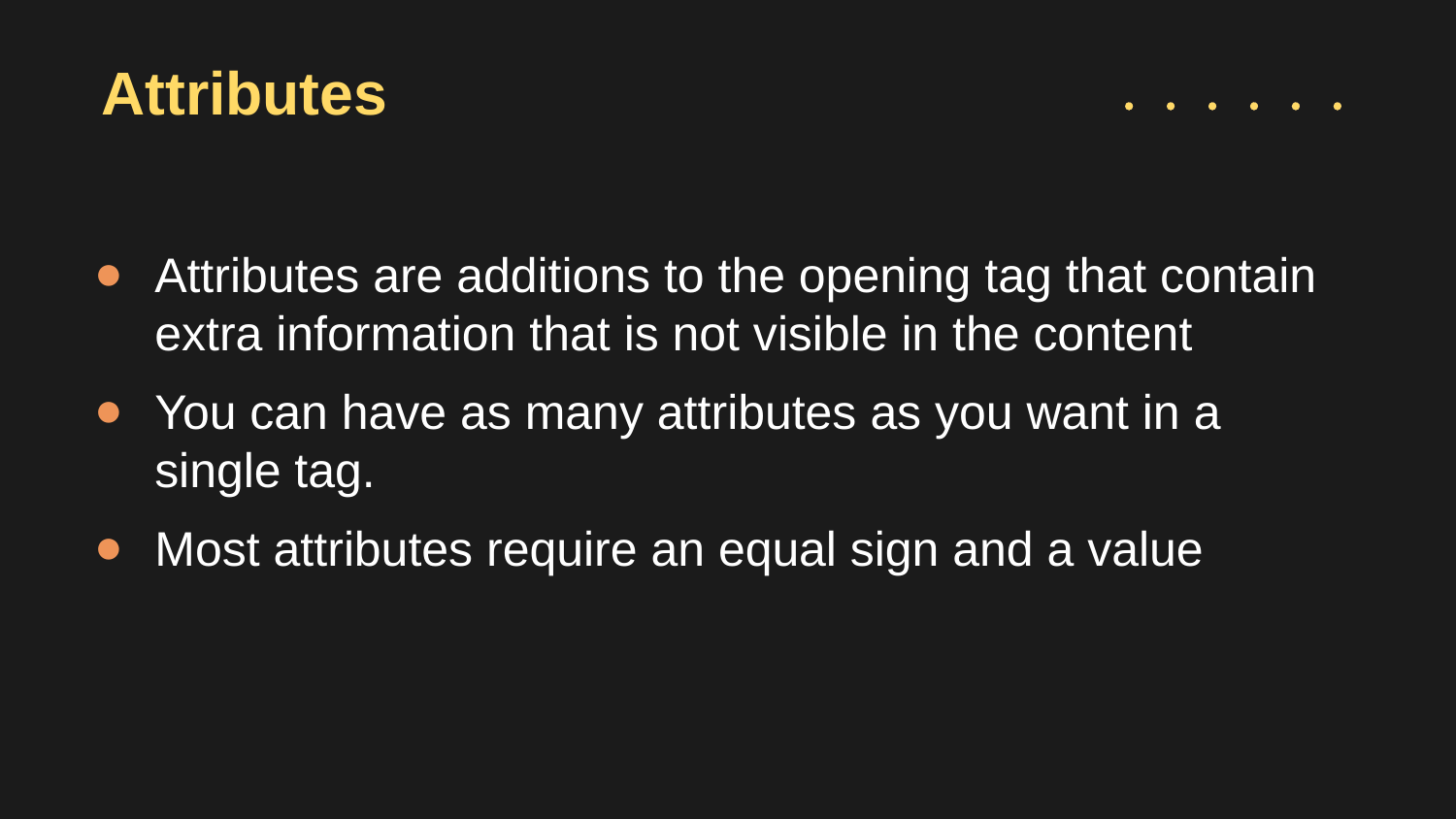

# Attributes
Attributes are additions to the opening tag that contain extra information that is not visible in the content
You can have as many attributes as you want in a single tag.
Most attributes require an equal sign and a value